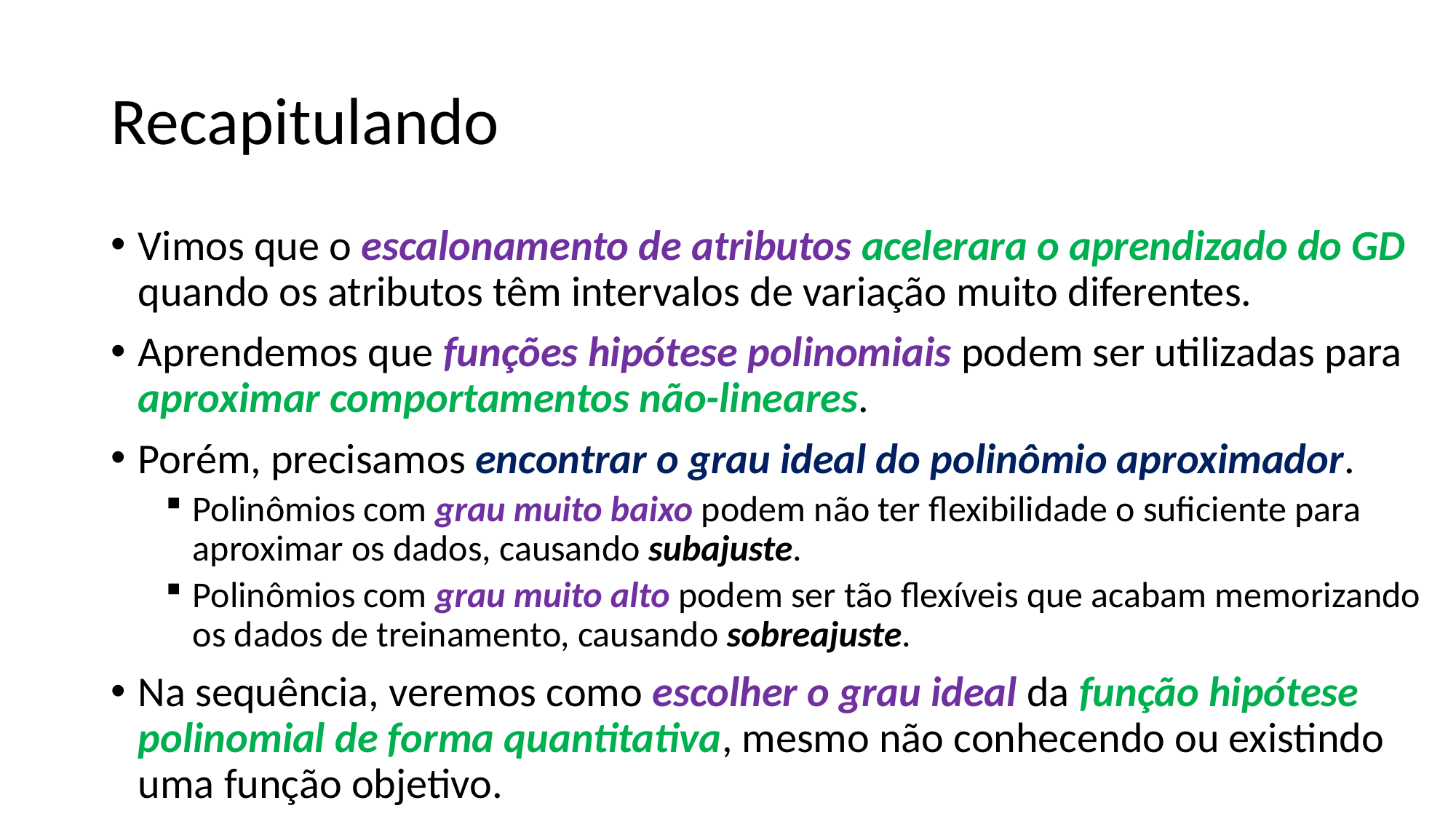

# Recapitulando
Vimos que o escalonamento de atributos acelerara o aprendizado do GD quando os atributos têm intervalos de variação muito diferentes.
Aprendemos que funções hipótese polinomiais podem ser utilizadas para aproximar comportamentos não-lineares.
Porém, precisamos encontrar o grau ideal do polinômio aproximador.
Polinômios com grau muito baixo podem não ter flexibilidade o suficiente para aproximar os dados, causando subajuste.
Polinômios com grau muito alto podem ser tão flexíveis que acabam memorizando os dados de treinamento, causando sobreajuste.
Na sequência, veremos como escolher o grau ideal da função hipótese polinomial de forma quantitativa, mesmo não conhecendo ou existindo uma função objetivo.